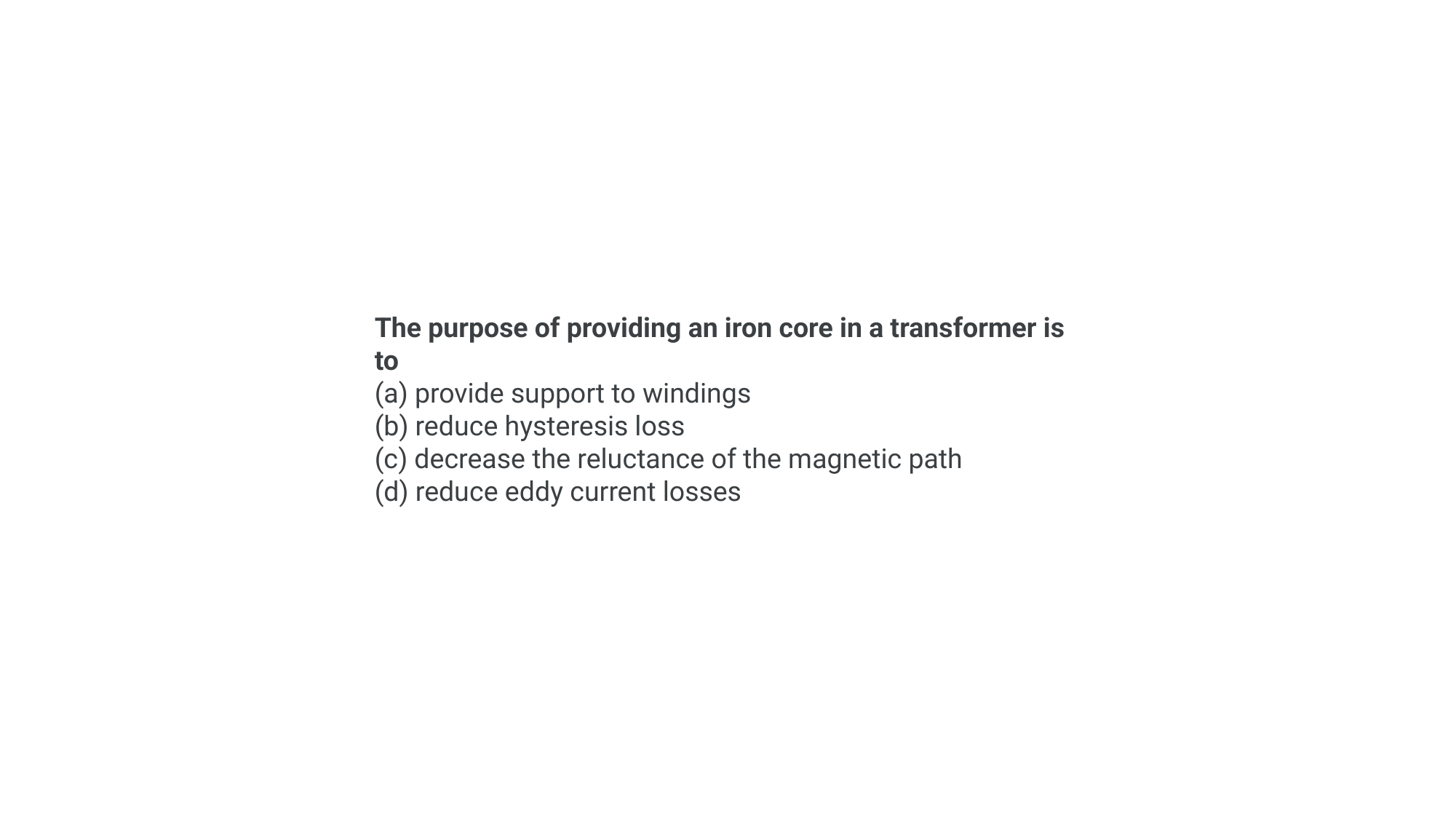

The purpose of providing an iron core in a transformer is to
(a) provide support to windings
(b) reduce hysteresis loss
(c) decrease the reluctance of the magnetic path
(d) reduce eddy current losses